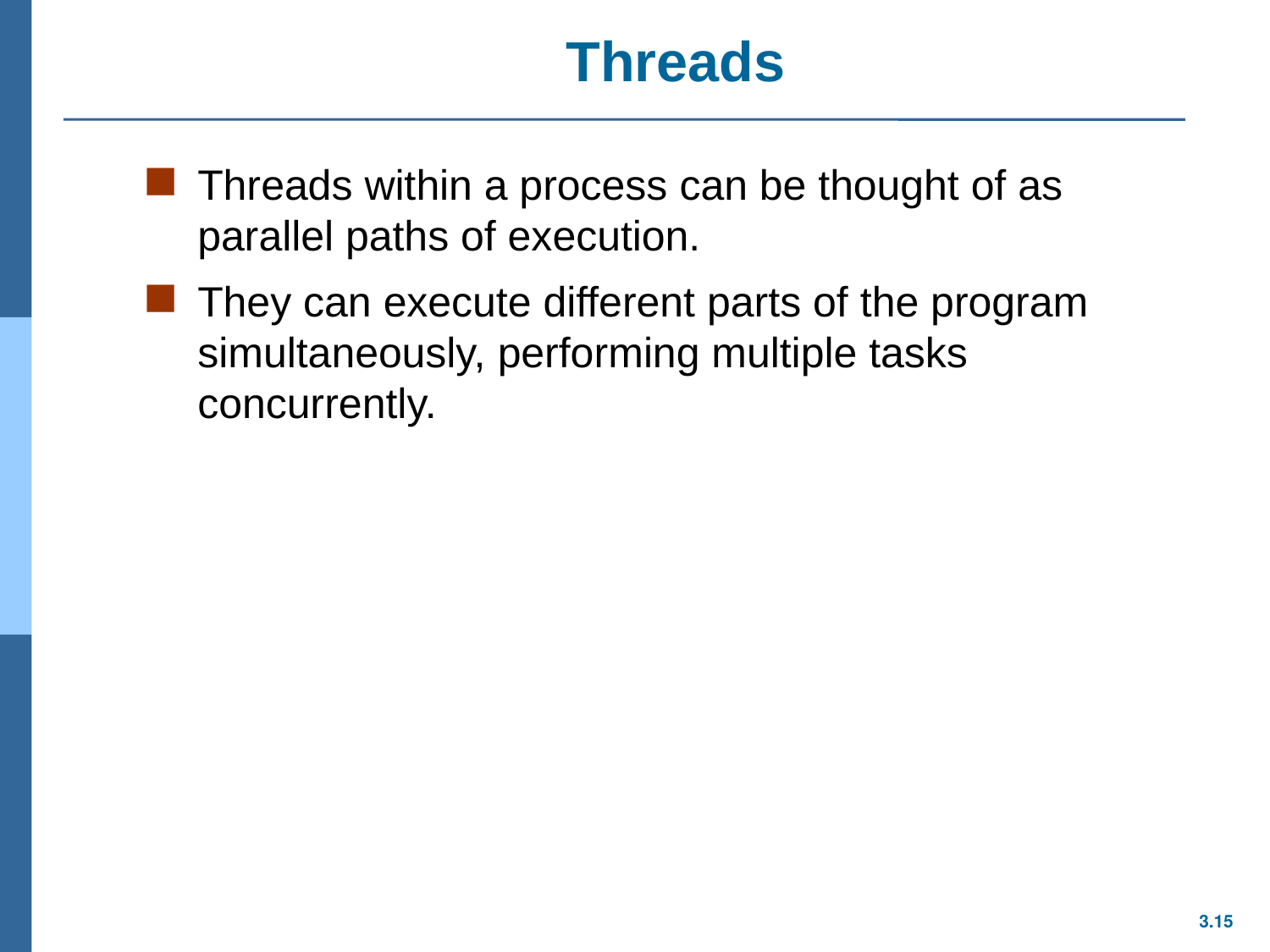

# Threads
Threads within a process can be thought of as parallel paths of execution.
They can execute different parts of the program simultaneously, performing multiple tasks concurrently.